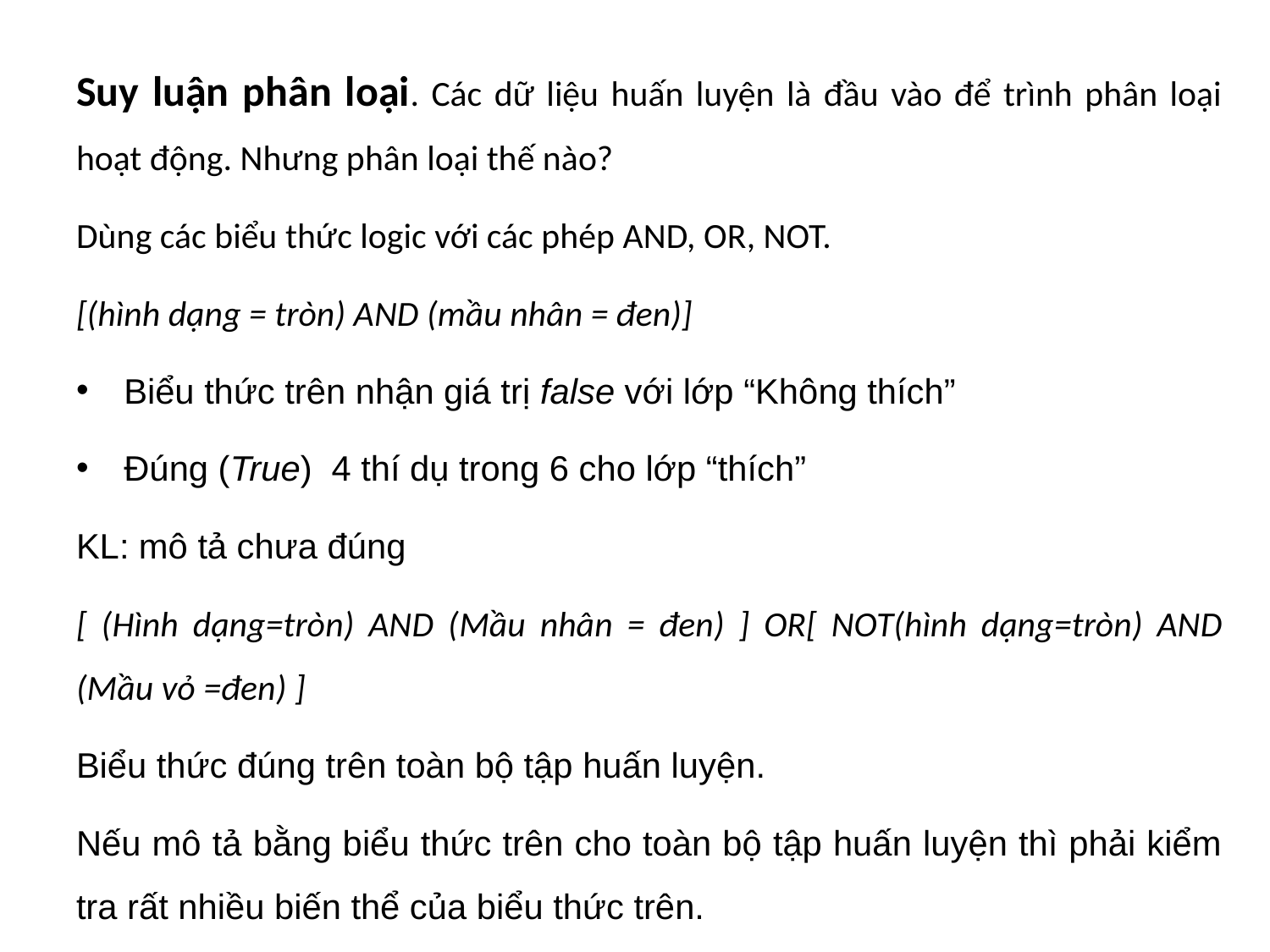

#
Suy luận phân loại. Các dữ liệu huấn luyện là đầu vào để trình phân loại hoạt động. Nhưng phân loại thế nào?
Dùng các biểu thức logic với các phép AND, OR, NOT.
[(hình dạng = tròn) AND (mầu nhân = đen)]
Biểu thức trên nhận giá trị false với lớp “Không thích”
Đúng (True)  4 thí dụ trong 6 cho lớp “thích”
KL: mô tả chưa đúng
[ (Hình dạng=tròn) AND (Mầu nhân = đen) ] OR[ NOT(hình dạng=tròn) AND (Mầu vỏ =đen) ]
Biểu thức đúng trên toàn bộ tập huấn luyện.
Nếu mô tả bằng biểu thức trên cho toàn bộ tập huấn luyện thì phải kiểm tra rất nhiều biến thể của biểu thức trên.